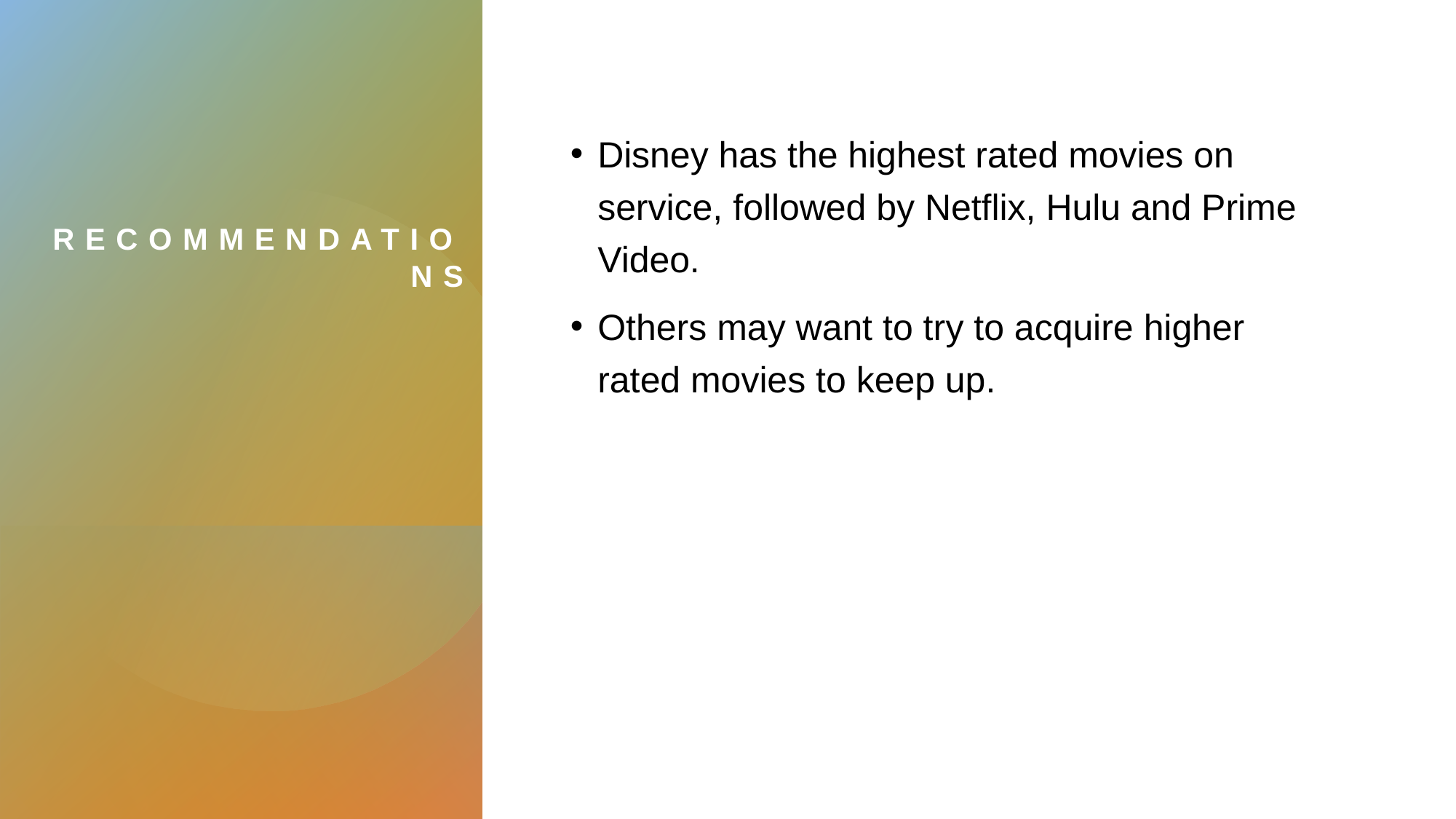

# Recommendations
Disney has the highest rated movies on service, followed by Netflix, Hulu and Prime Video.
Others may want to try to acquire higher rated movies to keep up.